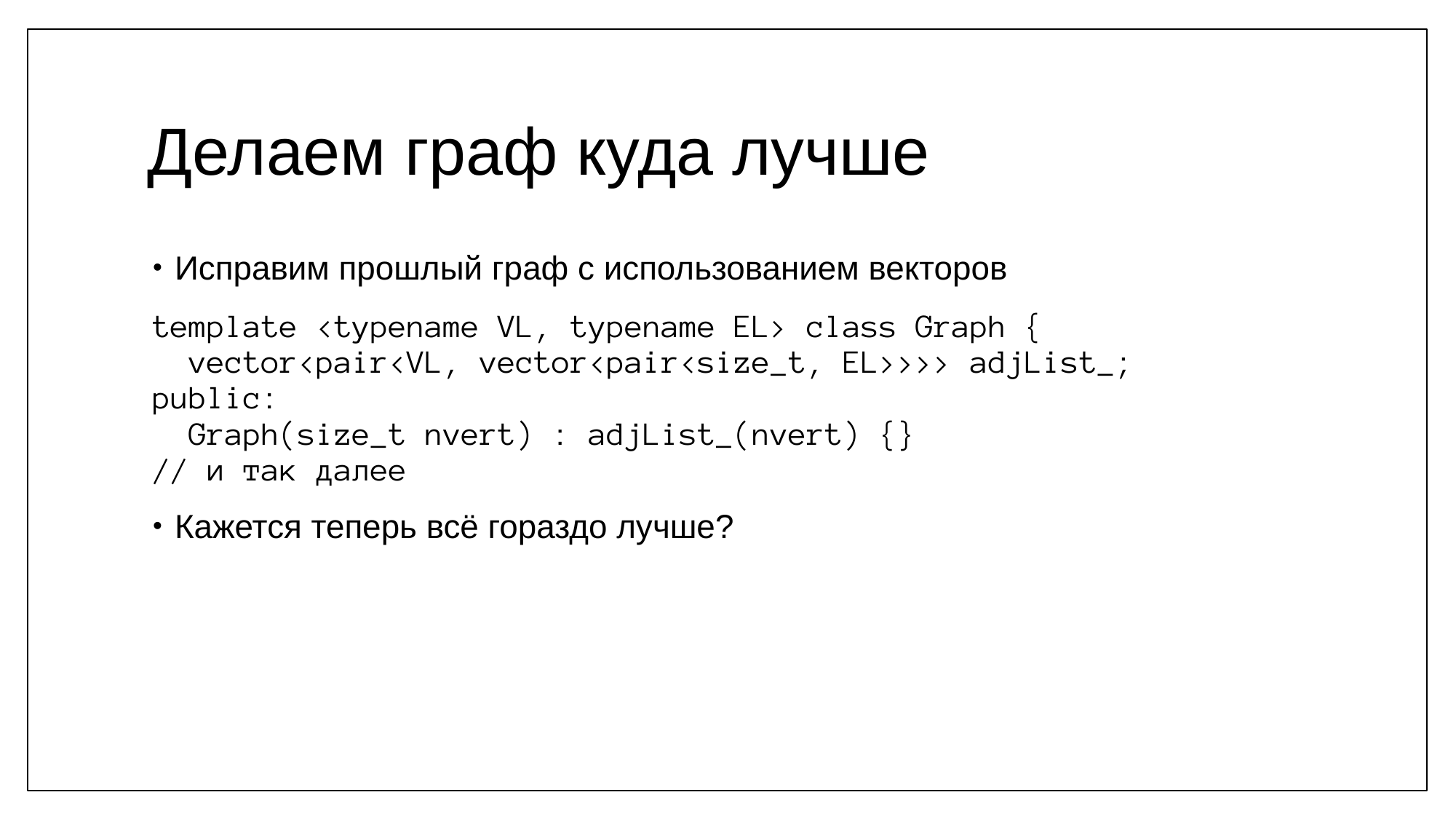

# Делаем граф куда лучше
Исправим прошлый граф с использованием векторов
template <typename VL, typename EL> class Graph {
  vector<pair<VL, vector<pair<size_t, EL>>>> adjList_;
public:
  Graph(size_t nvert) : adjList_(nvert) {}
// и так далее
Кажется теперь всё гораздо лучше?